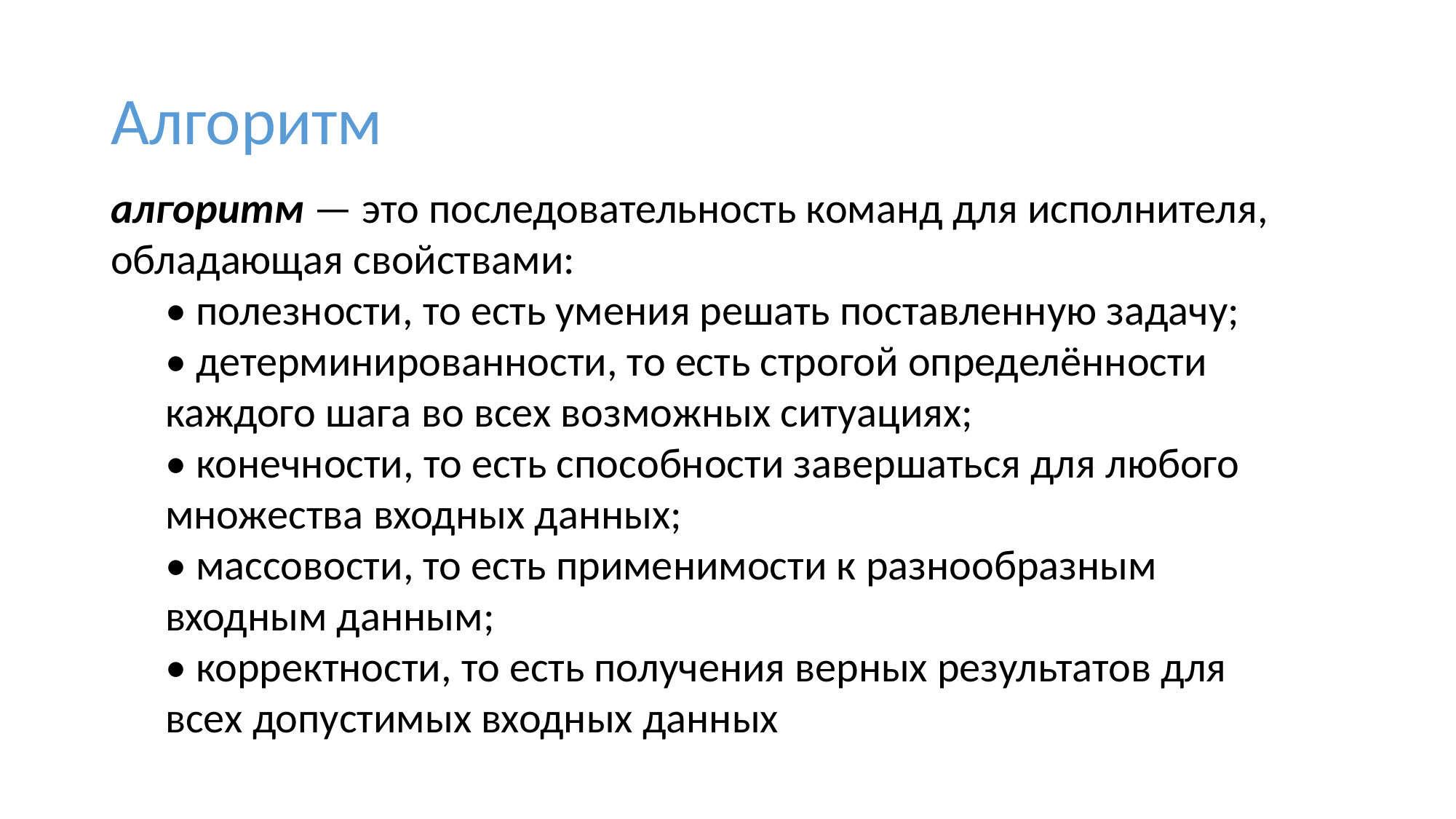

# Алгоритм
алгоритм — это последовательность команд для исполнителя, обладающая свойствами:
• полезности, то есть умения решать поставленную задачу;
• детерминированности, то есть строгой определённости каждого шага во всех возможных ситуациях;
• конечности, то есть способности завершаться для любого множества входных данных;
• массовости, то есть применимости к разнообразным входным данным;
• корректности, то есть получения верных результатов для всех допустимых входных данных